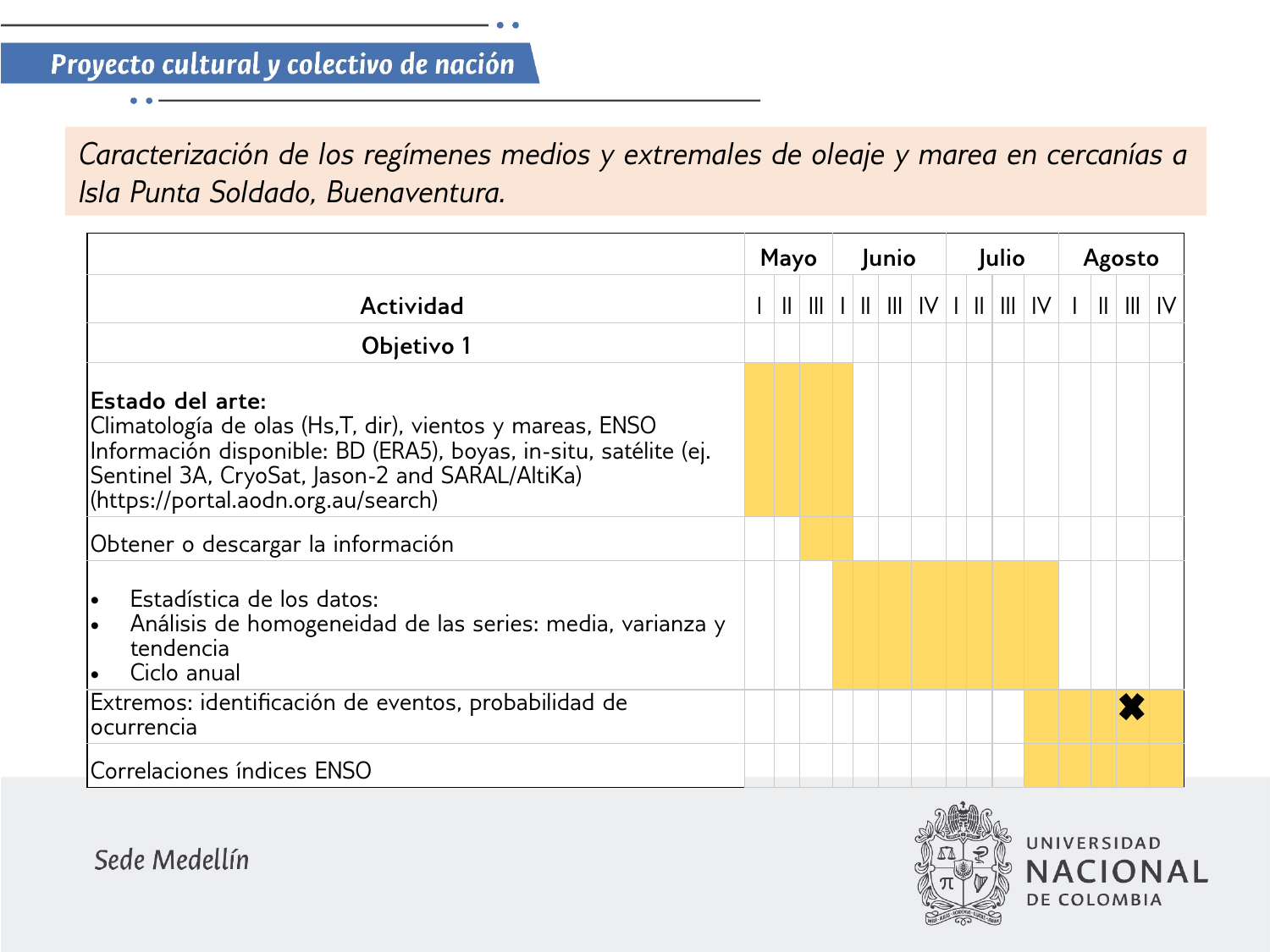

Caracterización de los regímenes medios y extremales de oleaje y marea en cercanías a Isla Punta Soldado, Buenaventura.
|  | Mayo |  |  | Junio |  |  |  | Julio |  |  |  | Agosto |  |  |  |
| --- | --- | --- | --- | --- | --- | --- | --- | --- | --- | --- | --- | --- | --- | --- | --- |
| Actividad | I | II | III | I | II | III | IV | I | II | III | IV | I | II | III | IV |
| Objetivo 1 |  |  |  |  |  |  |  |  |  |  |  |  |  |  |  |
| Estado del arte: Climatología de olas (Hs,T, dir), vientos y mareas, ENSO Información disponible: BD (ERA5), boyas, in-situ, satélite (ej. Sentinel 3A, CryoSat, Jason-2 and SARAL/AltiKa) (https://portal.aodn.org.au/search) |  |  |  |  |  |  |  |  |  |  |  |  |  |  |  |
| Obtener o descargar la información |  |  |  |  |  |  |  |  |  |  |  |  |  |  |  |
| Estadística de los datos: Análisis de homogeneidad de las series: media, varianza y tendencia Ciclo anual |  |  |  |  |  |  |  |  |  |  |  |  |  |  |  |
| Extremos: identificación de eventos, probabilidad de ocurrencia |  |  |  |  |  |  |  |  |  |  |  |  |  |  |  |
| Correlaciones índices ENSO |  |  |  |  |  |  |  |  |  |  |  |  |  |  |  |